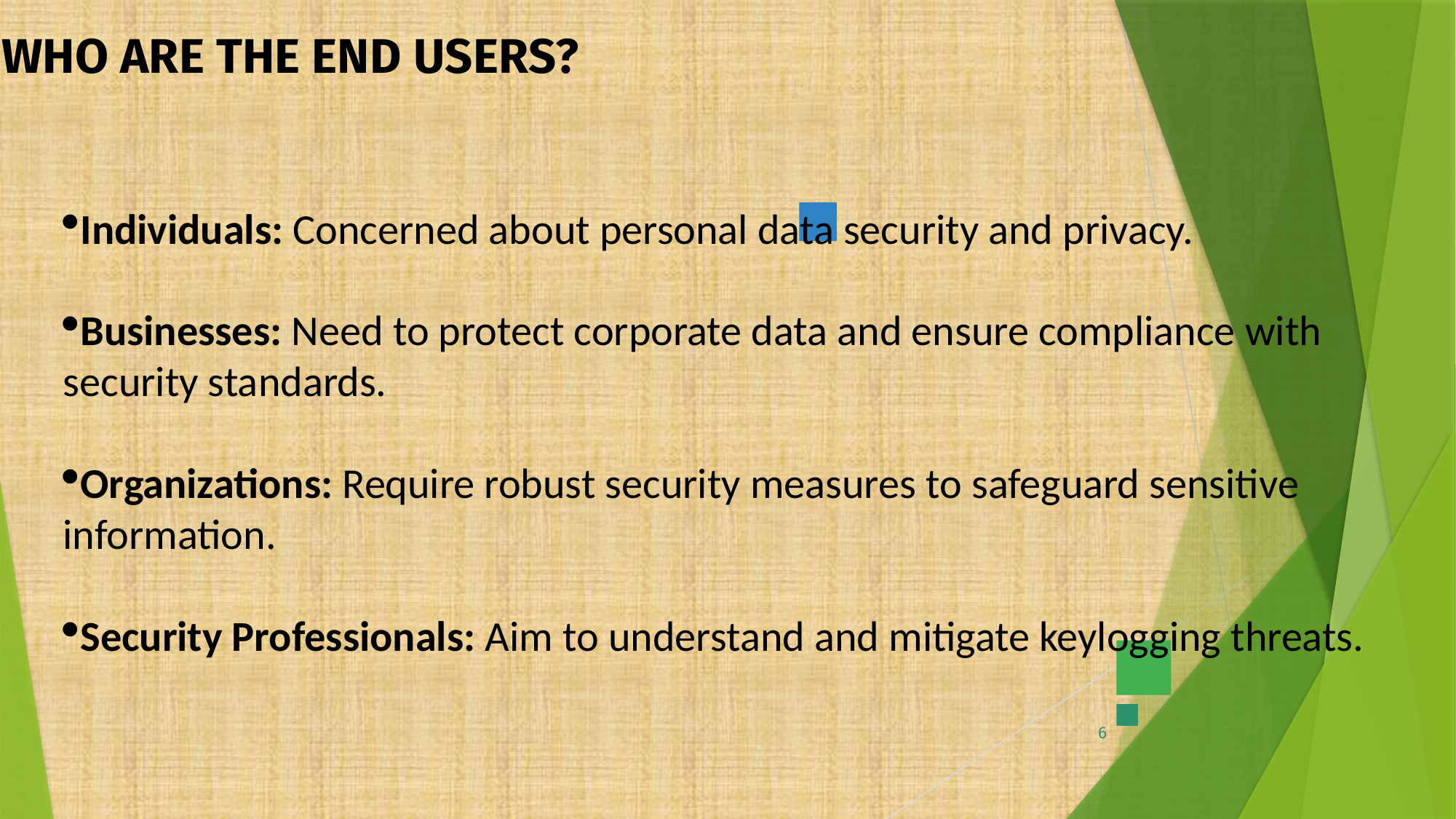

WHO ARE THE END USERS?
Individuals: Concerned about personal data security and privacy.

Businesses: Need to protect corporate data and ensure compliance with security standards.

Organizations: Require robust security measures to safeguard sensitive information.

Security Professionals: Aim to understand and mitigate keylogging threats.

6